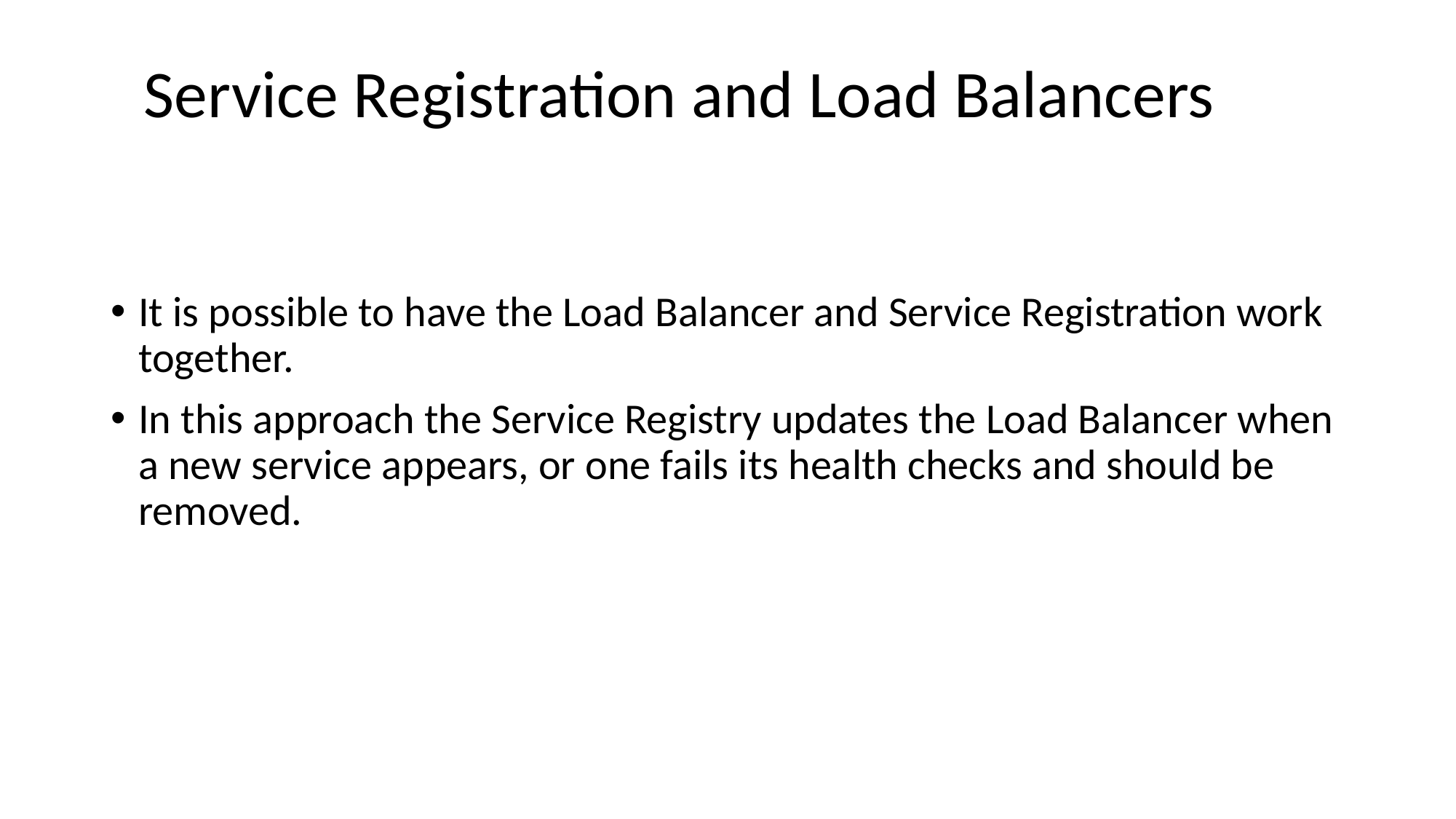

Service Registration and Load Balancers
It is possible to have the Load Balancer and Service Registration work together.
In this approach the Service Registry updates the Load Balancer when a new service appears, or one fails its health checks and should be removed.